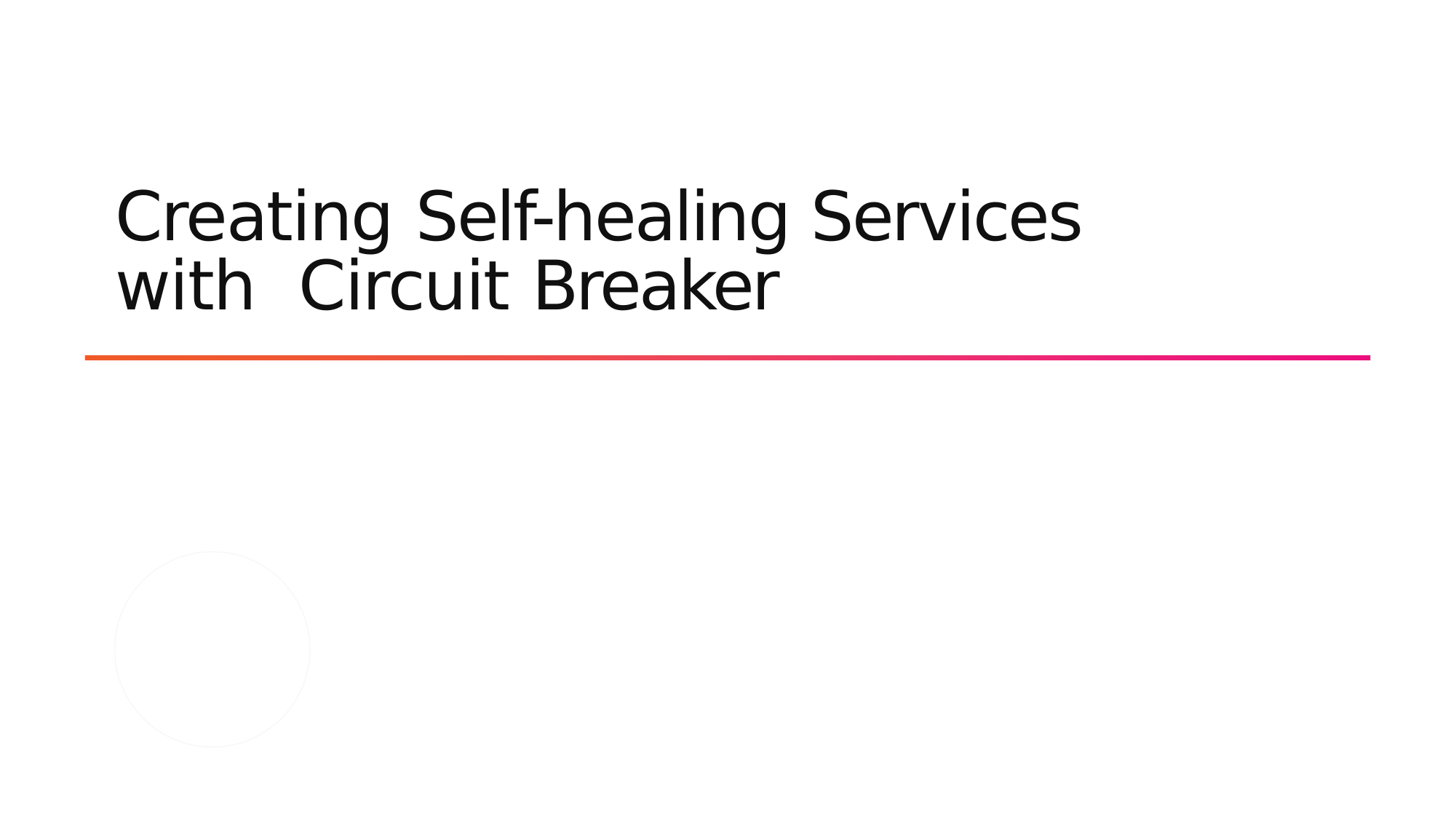

# Creating Self-healing Services with  Circuit Breaker